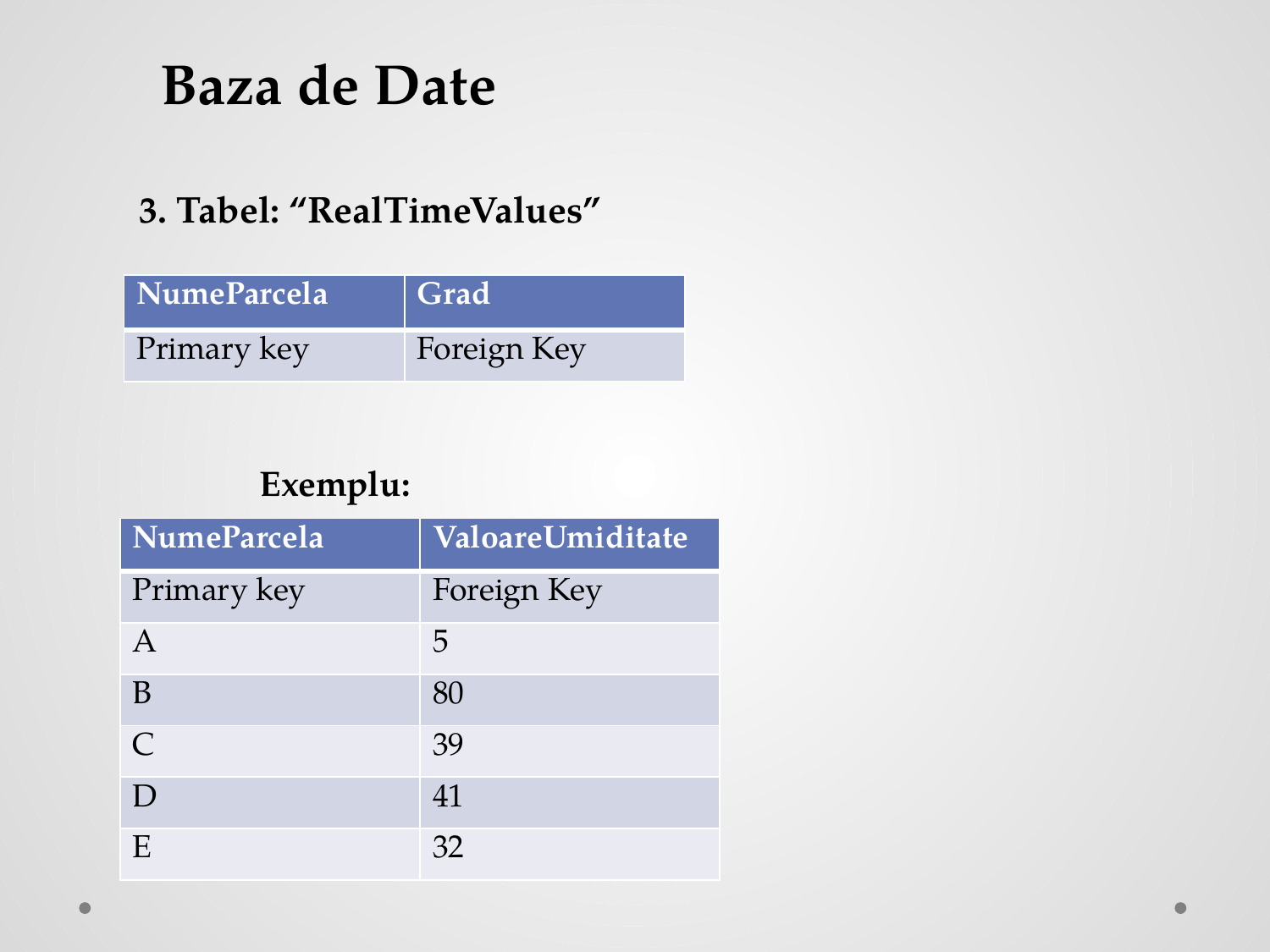

Baza de Date
3. Tabel: “RealTimeValues”
| NumeParcela | Grad |
| --- | --- |
| Primary key | Foreign Key |
Exemplu:
| NumeParcela | ValoareUmiditate |
| --- | --- |
| Primary key | Foreign Key |
| A | 5 |
| B | 80 |
| C | 39 |
| D | 41 |
| E | 32 |